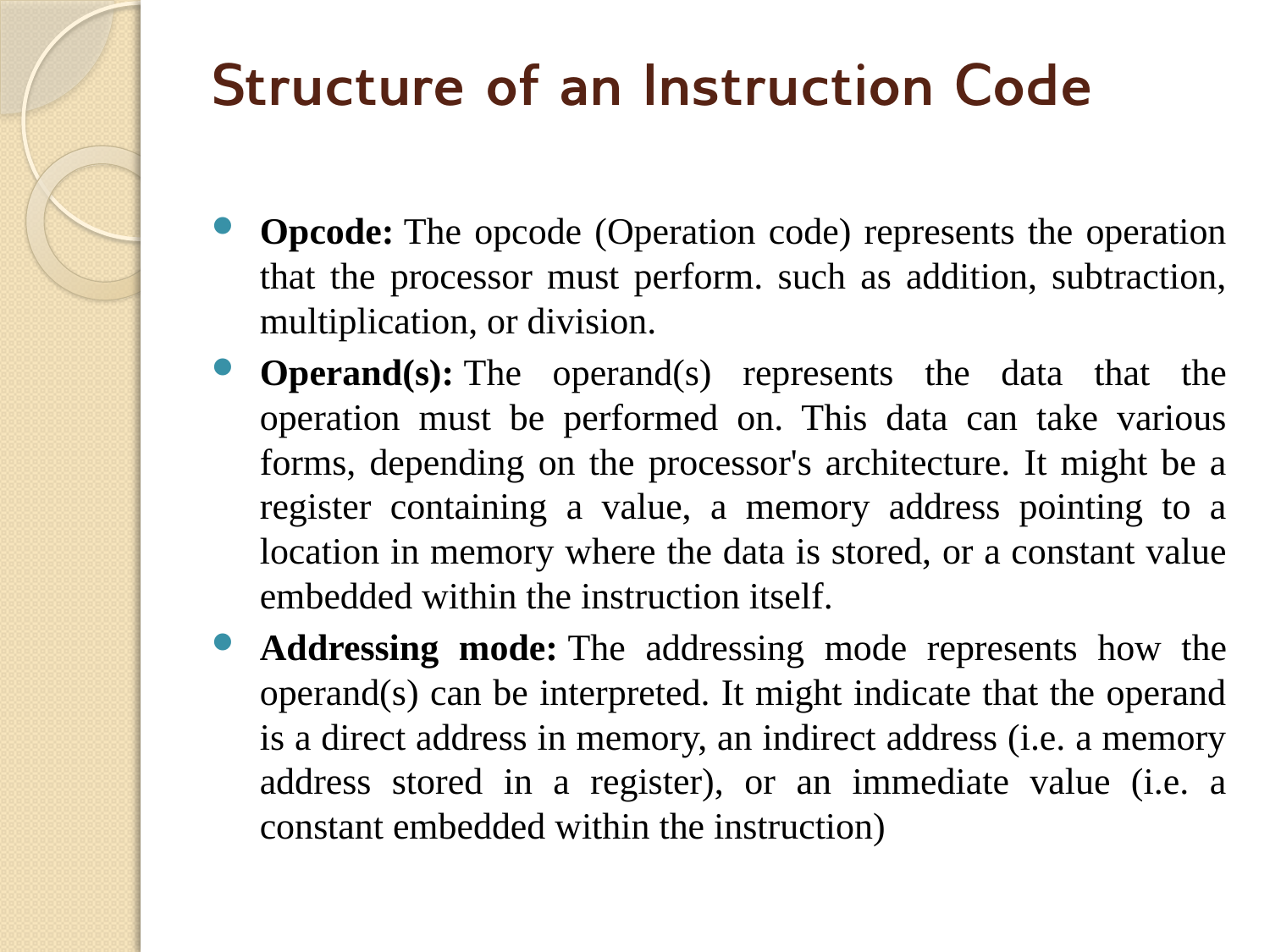

# Structure of an Instruction Code
Opcode: The opcode (Operation code) represents the operation that the processor must perform. such as addition, subtraction, multiplication, or division.
Operand(s): The operand(s) represents the data that the operation must be performed on. This data can take various forms, depending on the processor's architecture. It might be a register containing a value, a memory address pointing to a location in memory where the data is stored, or a constant value embedded within the instruction itself.
Addressing mode: The addressing mode represents how the operand(s) can be interpreted. It might indicate that the operand is a direct address in memory, an indirect address (i.e. a memory address stored in a register), or an immediate value (i.e. a constant embedded within the instruction)